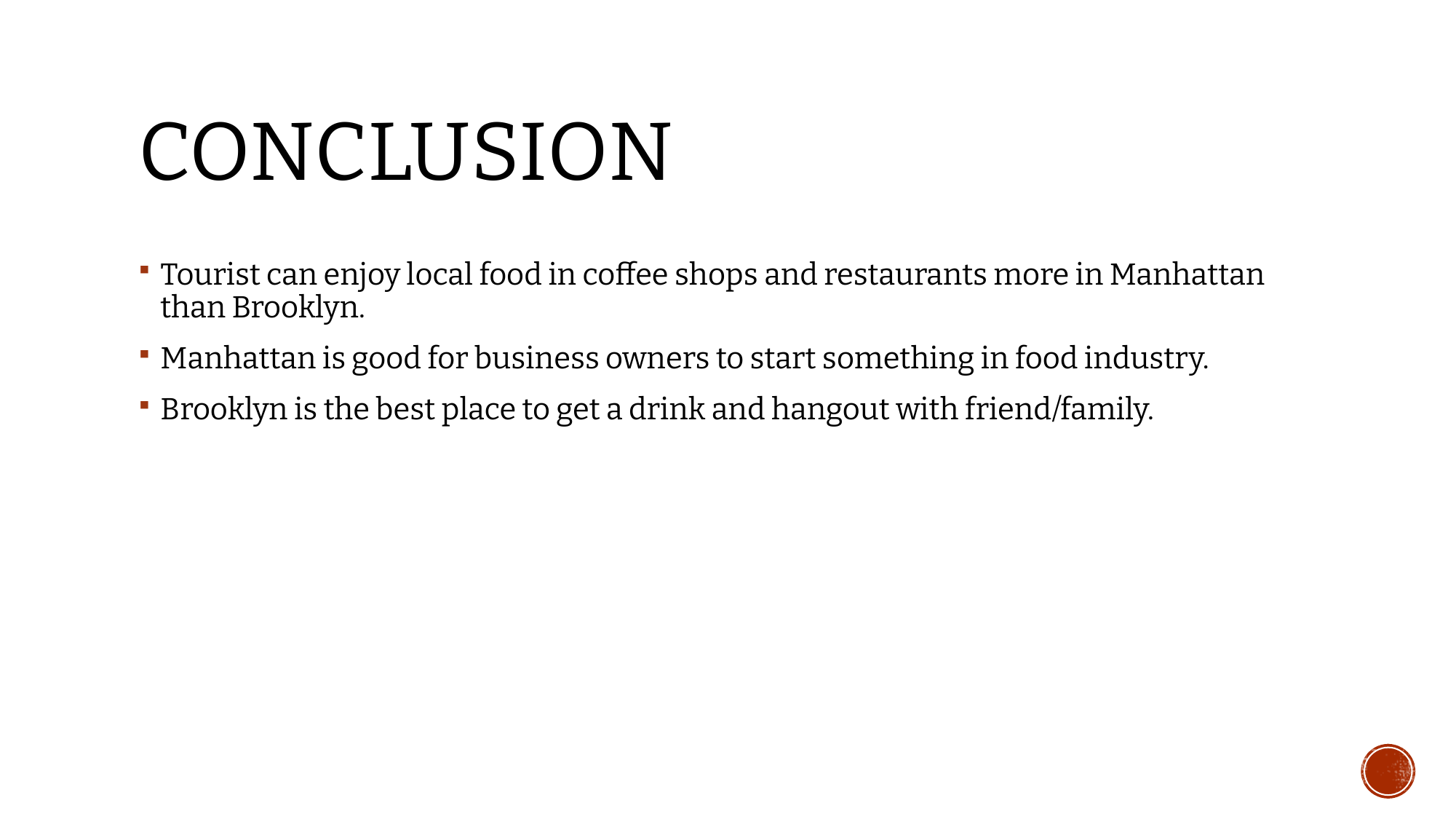

# Conclusion
Tourist can enjoy local food in coffee shops and restaurants more in Manhattan than Brooklyn.
Manhattan is good for business owners to start something in food industry.
Brooklyn is the best place to get a drink and hangout with friend/family.